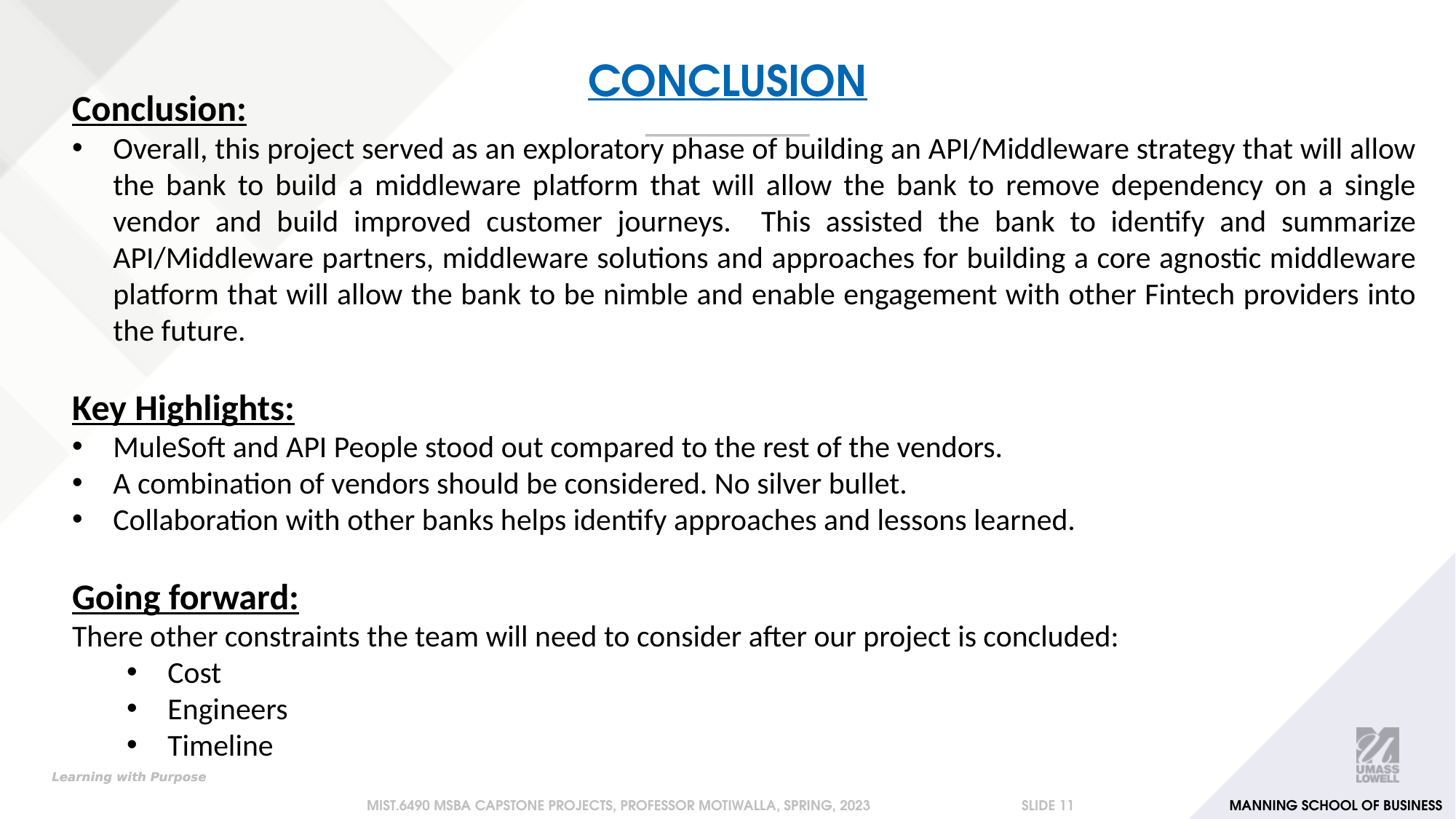

# Conclusion
Conclusion:
Overall, this project served as an exploratory phase of building an API/Middleware strategy that will allow the bank to build a middleware platform that will allow the bank to remove dependency on a single vendor and build improved customer journeys.  This assisted the bank to identify and summarize API/Middleware partners, middleware solutions and approaches for building a core agnostic middleware platform that will allow the bank to be nimble and enable engagement with other Fintech providers into the future.

Key Highlights:
MuleSoft and API People stood out compared to the rest of the vendors.
A combination of vendors should be considered. No silver bullet.
Collaboration with other banks helps identify approaches and lessons learned.

Going forward:
There other constraints the team will need to consider after our project is concluded:
Cost
Engineers
Timeline

Manning School of Business
MIST.6490 MSBA Capstone Projects, Professor Motiwalla, Spring, 2023 		Slide 11